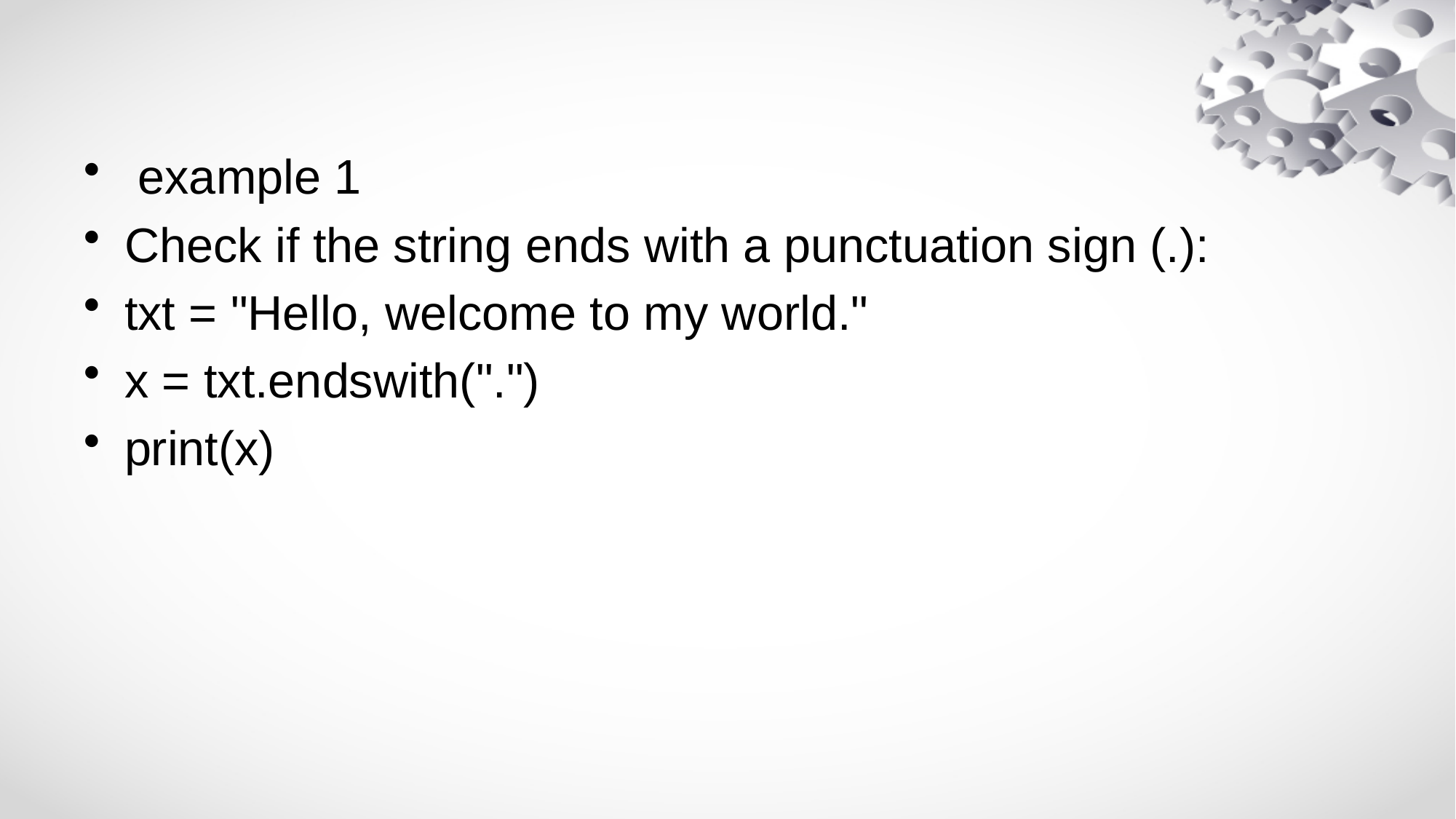

example 1
Check if the string ends with a punctuation sign (.):
txt = "Hello, welcome to my world."
x = txt.endswith(".")
print(x)